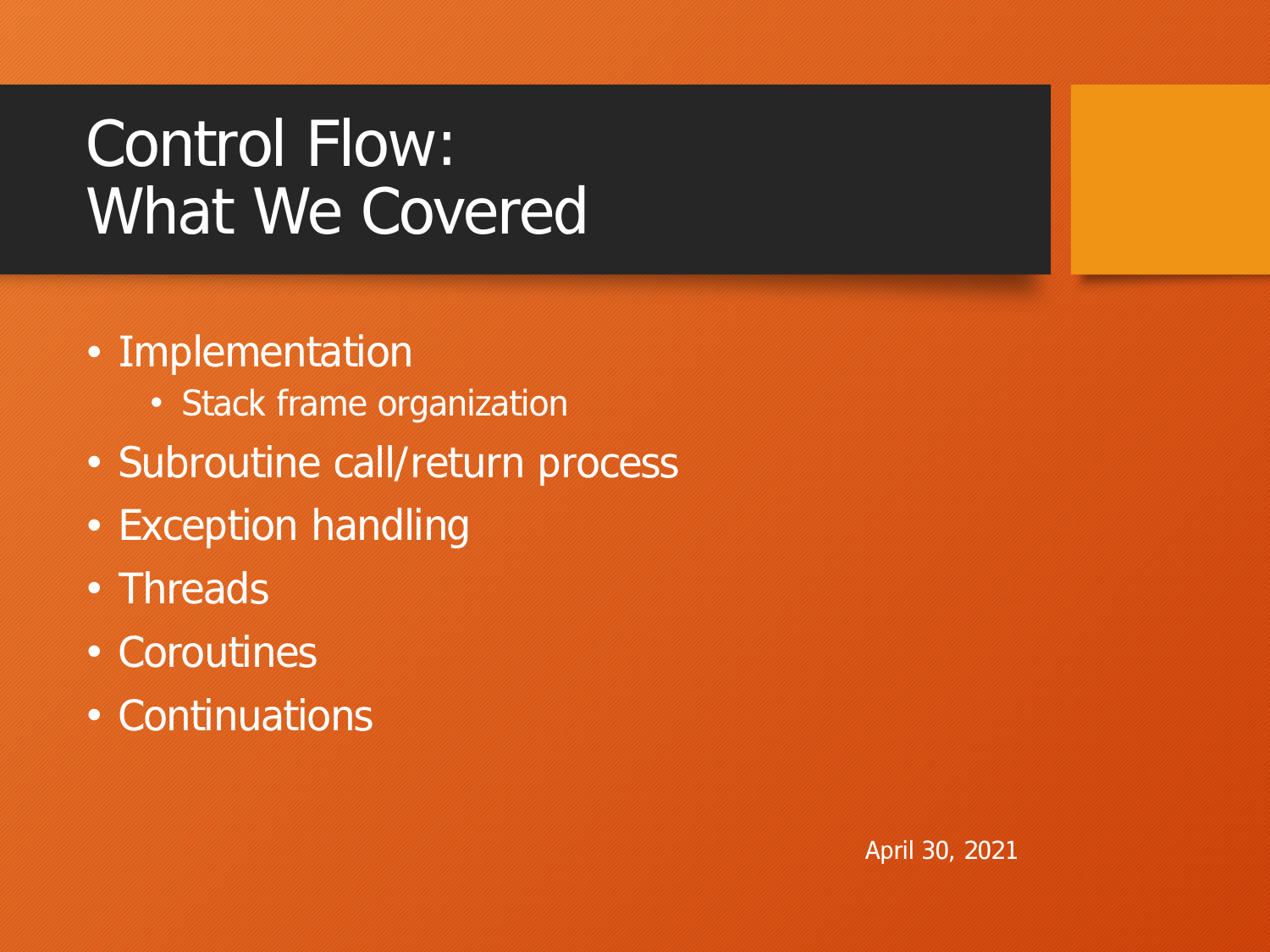

# Control Flow: What We Covered
Implementation
Stack frame organization
Subroutine call/return process
Exception handling
Threads
Coroutines
Continuations
April 30, 2021